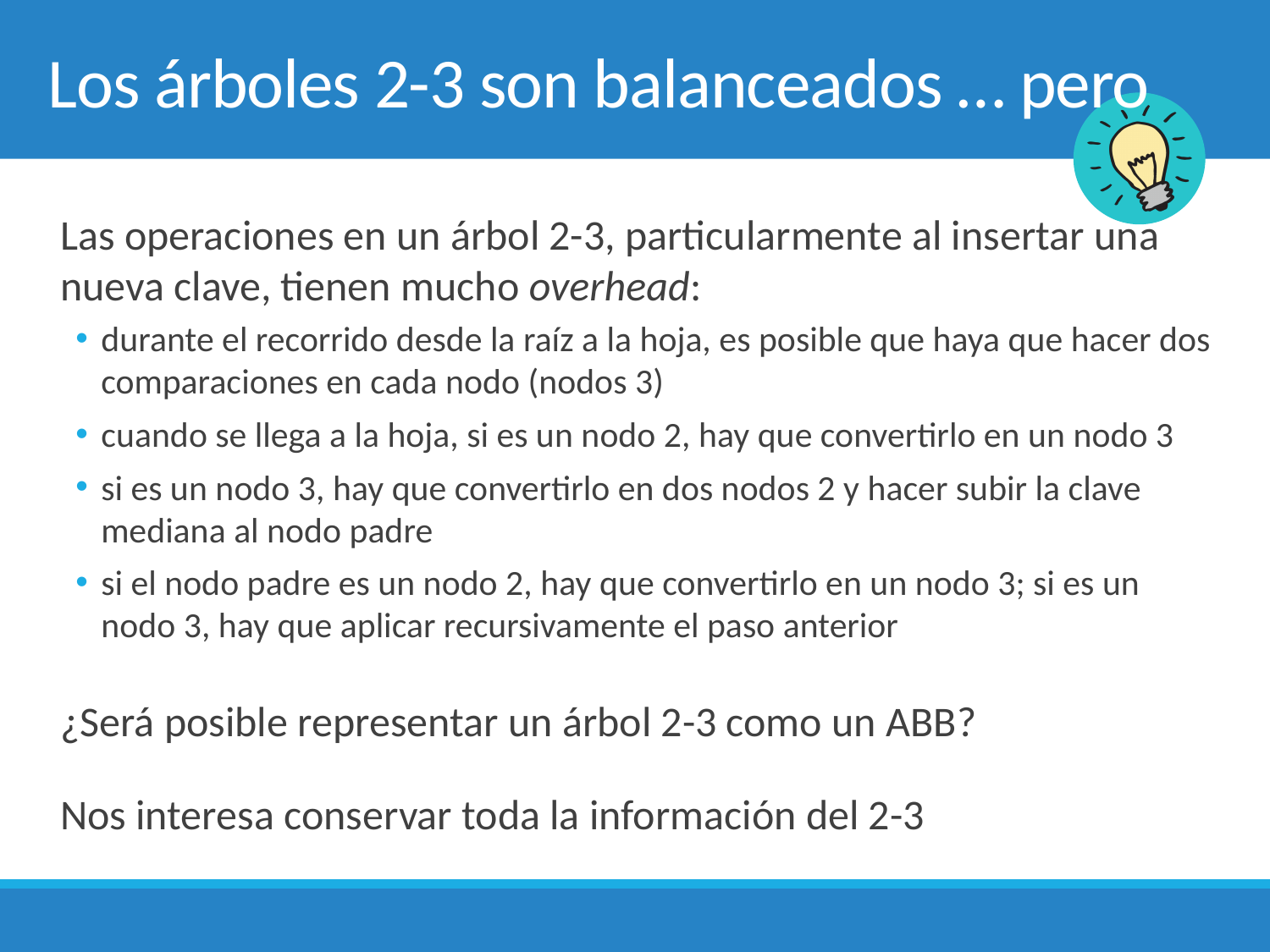

# Los árboles 2-3 son balanceados … pero
Las operaciones en un árbol 2-3, particularmente al insertar una nueva clave, tienen mucho overhead:
durante el recorrido desde la raíz a la hoja, es posible que haya que hacer dos comparaciones en cada nodo (nodos 3)
cuando se llega a la hoja, si es un nodo 2, hay que convertirlo en un nodo 3
si es un nodo 3, hay que convertirlo en dos nodos 2 y hacer subir la clave mediana al nodo padre
si el nodo padre es un nodo 2, hay que convertirlo en un nodo 3; si es un nodo 3, hay que aplicar recursivamente el paso anterior
¿Será posible representar un árbol 2-3 como un abb?
Nos interesa conservar toda la información del 2-3